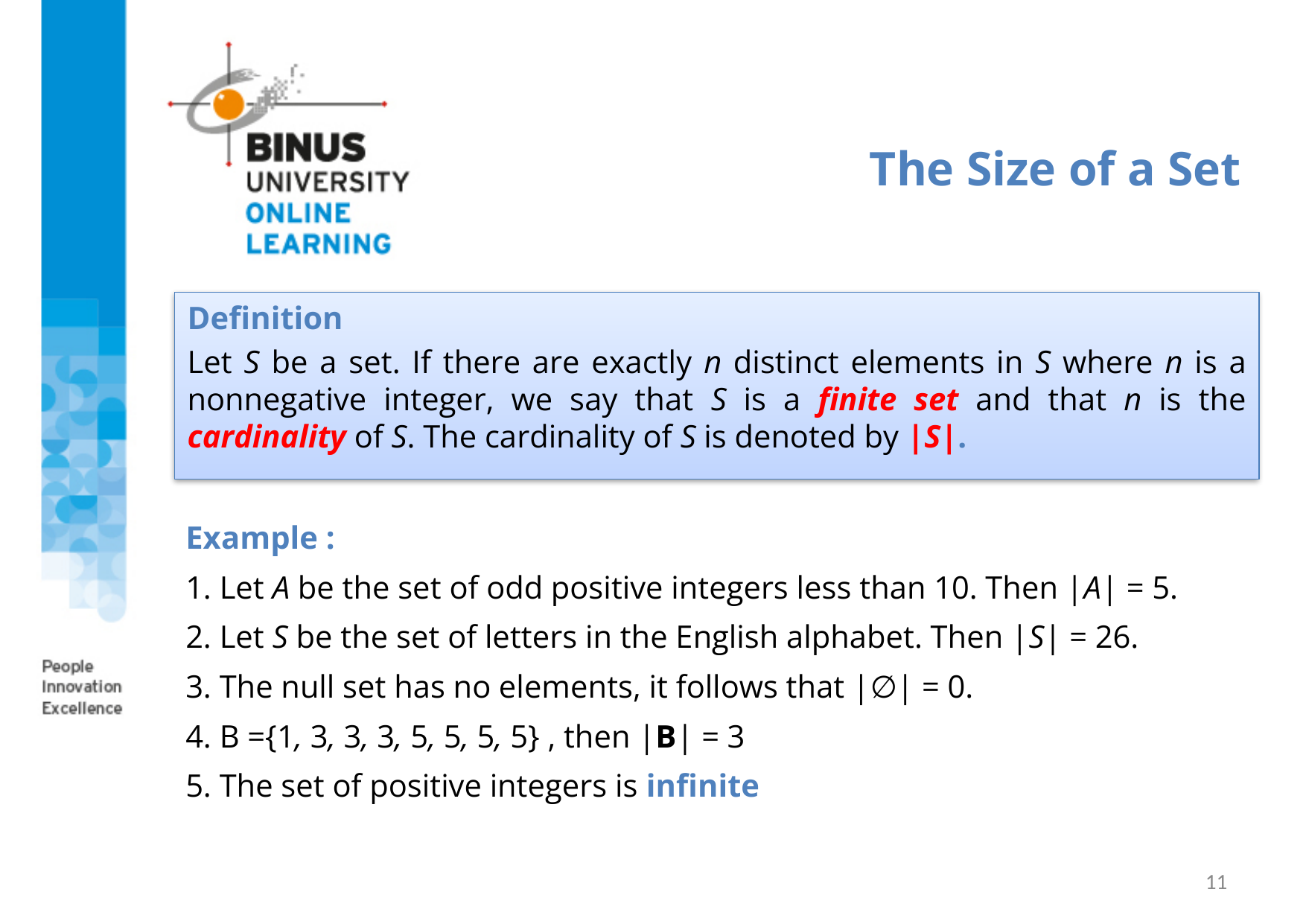

# The Size of a Set
Definition
Let S be a set. If there are exactly n distinct elements in S where n is a nonnegative integer, we say that S is a finite set and that n is the cardinality of S. The cardinality of S is denoted by |S|.

Example :
1. Let A be the set of odd positive integers less than 10. Then |A| = 5.
2. Let S be the set of letters in the English alphabet. Then |S| = 26.
3. The null set has no elements, it follows that |∅| = 0.
4. B ={1, 3, 3, 3, 5, 5, 5, 5} , then |B| = 3
5. The set of positive integers is infinite
11